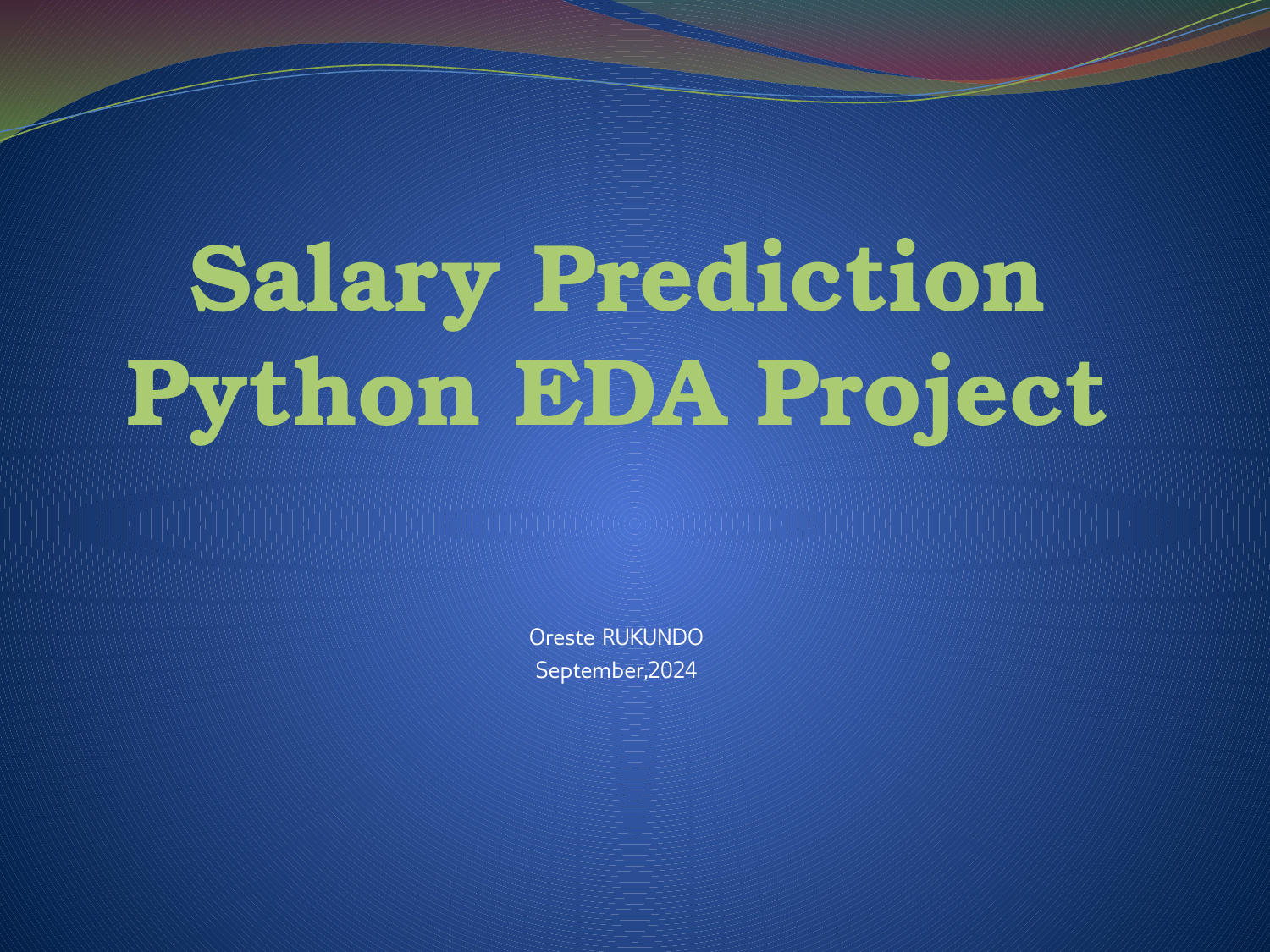

# Salary Prediction Python EDA Project

Oreste RUKUNDO
September,2024